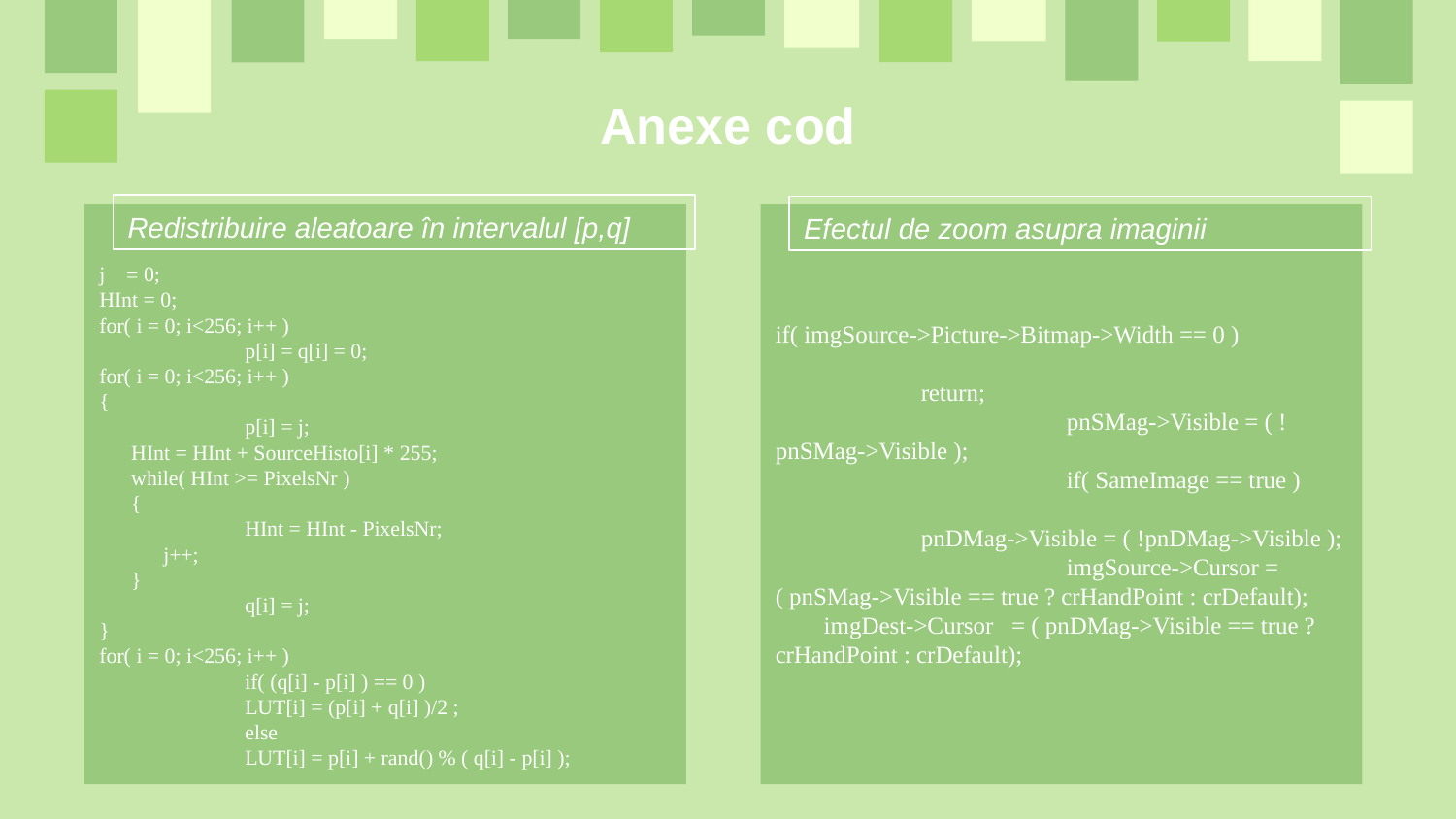

# Anexe cod
Redistribuire aleatoare în intervalul [p,q]
Efectul de zoom asupra imaginii

j    = 0;
HInt = 0;
for( i = 0; i<256; i++ )
	p[i] = q[i] = 0;
for( i = 0; i<256; i++ )
{
	p[i] = j;
      HInt = HInt + SourceHisto[i] * 255;
      while( HInt >= PixelsNr )
      {
      	HInt = HInt - PixelsNr;
            j++;
      }
	q[i] = j;
}
for( i = 0; i<256; i++ )
	if( (q[i] - p[i] ) == 0 )
      	LUT[i] = (p[i] + q[i] )/2 ;
	else
      	LUT[i] = p[i] + rand() % ( q[i] - p[i] );

if( imgSource->Picture->Bitmap->Width == 0 )
				return;
		pnSMag->Visible = ( !pnSMag->Visible );
		if( SameImage == true )
				pnDMag->Visible = ( !pnDMag->Visible );
		imgSource->Cursor = ( pnSMag->Visible == true ? crHandPoint : crDefault);
        imgDest->Cursor   = ( pnDMag->Visible == true ? crHandPoint : crDefault);